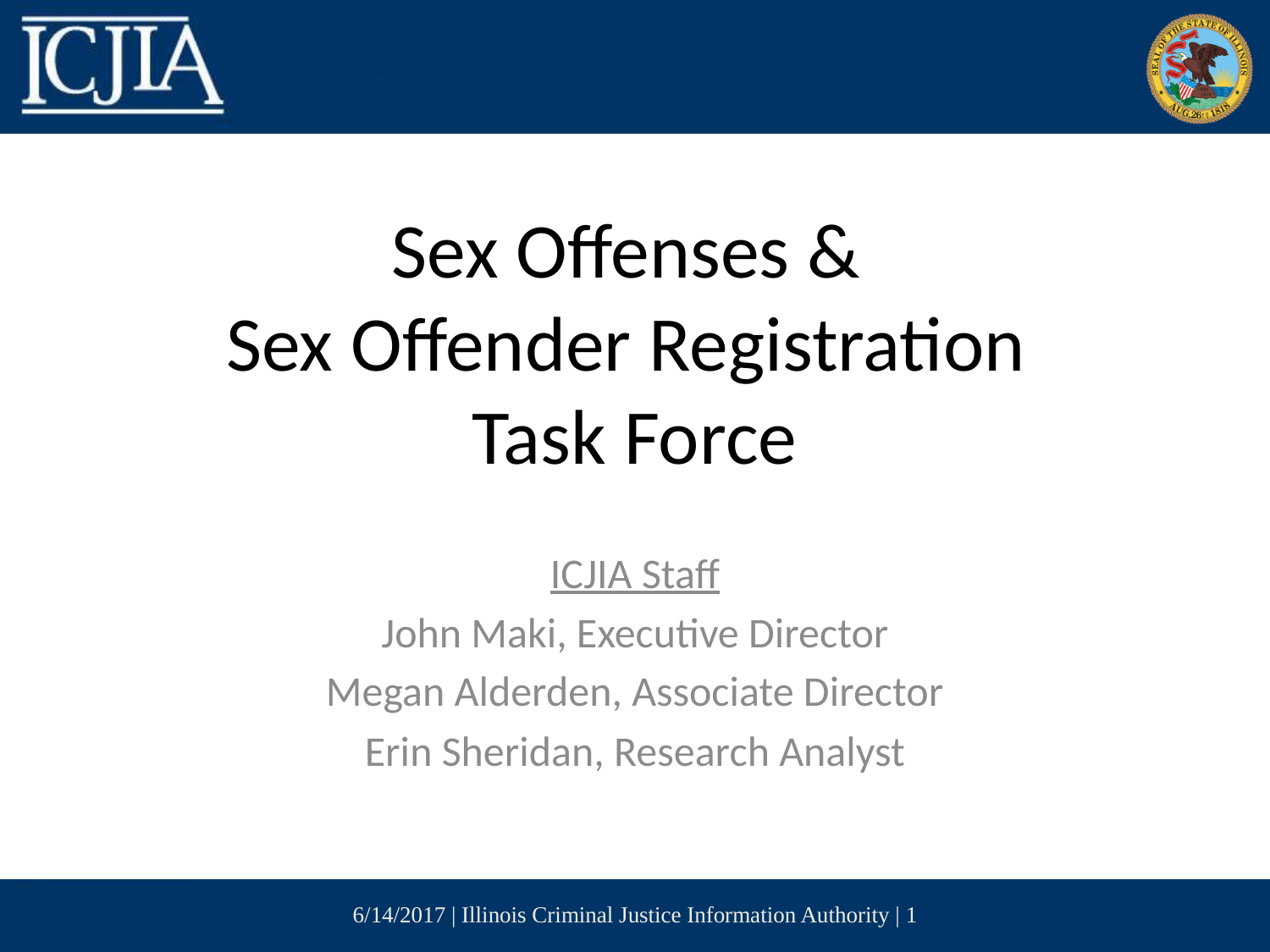

# Sex Offenses & Sex Offender Registration Task Force
ICJIA Staff
John Maki, Executive Director
Megan Alderden, Associate Director
Erin Sheridan, Research Analyst
6/14/2017 | Illinois Criminal Justice Information Authority | 1